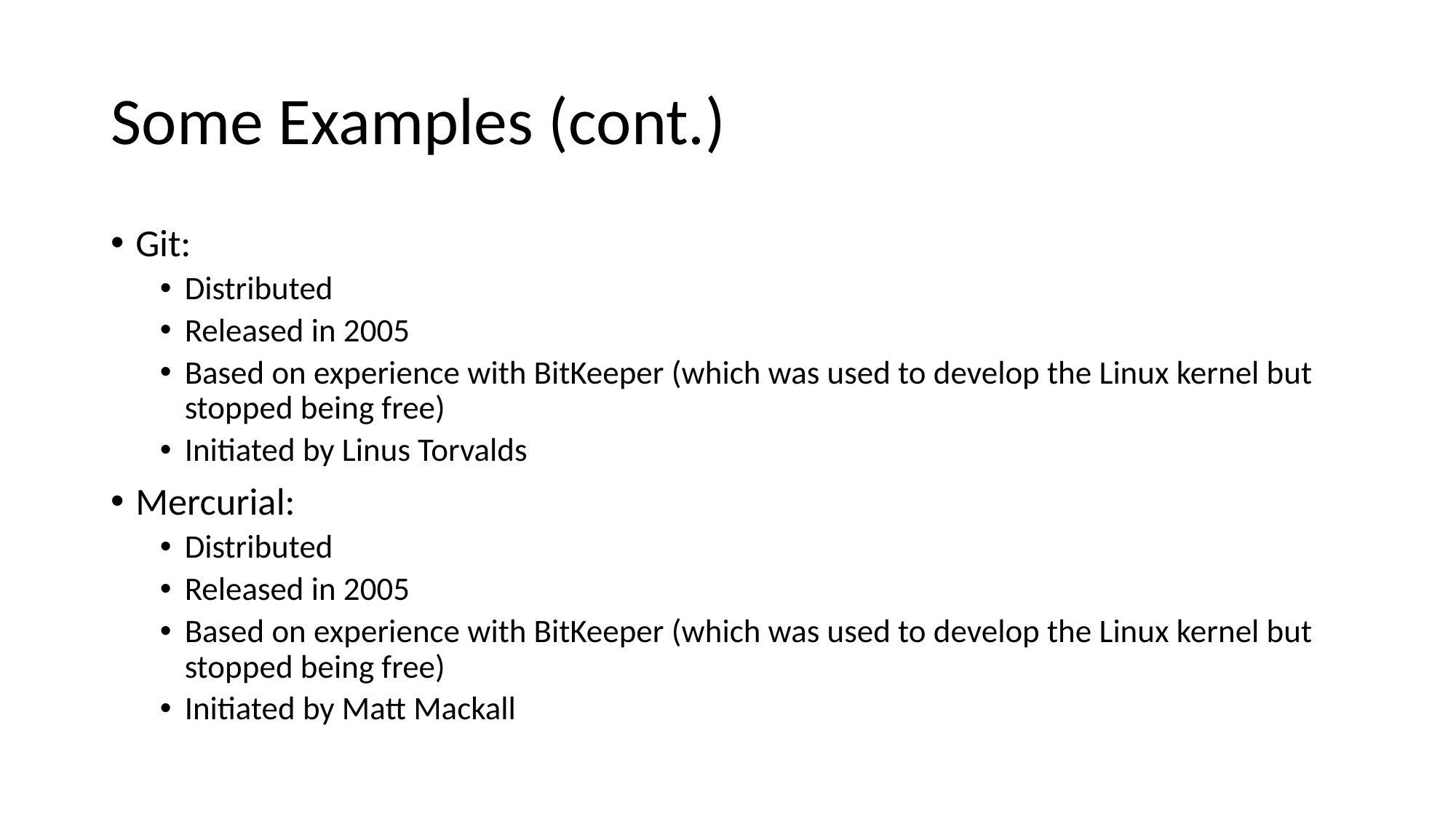

# Some Examples (cont.)
Git:
Distributed
Released in 2005
Based on experience with BitKeeper (which was used to develop the Linux kernel but stopped being free)
Initiated by Linus Torvalds
Mercurial:
Distributed
Released in 2005
Based on experience with BitKeeper (which was used to develop the Linux kernel but stopped being free)
Initiated by Matt Mackall